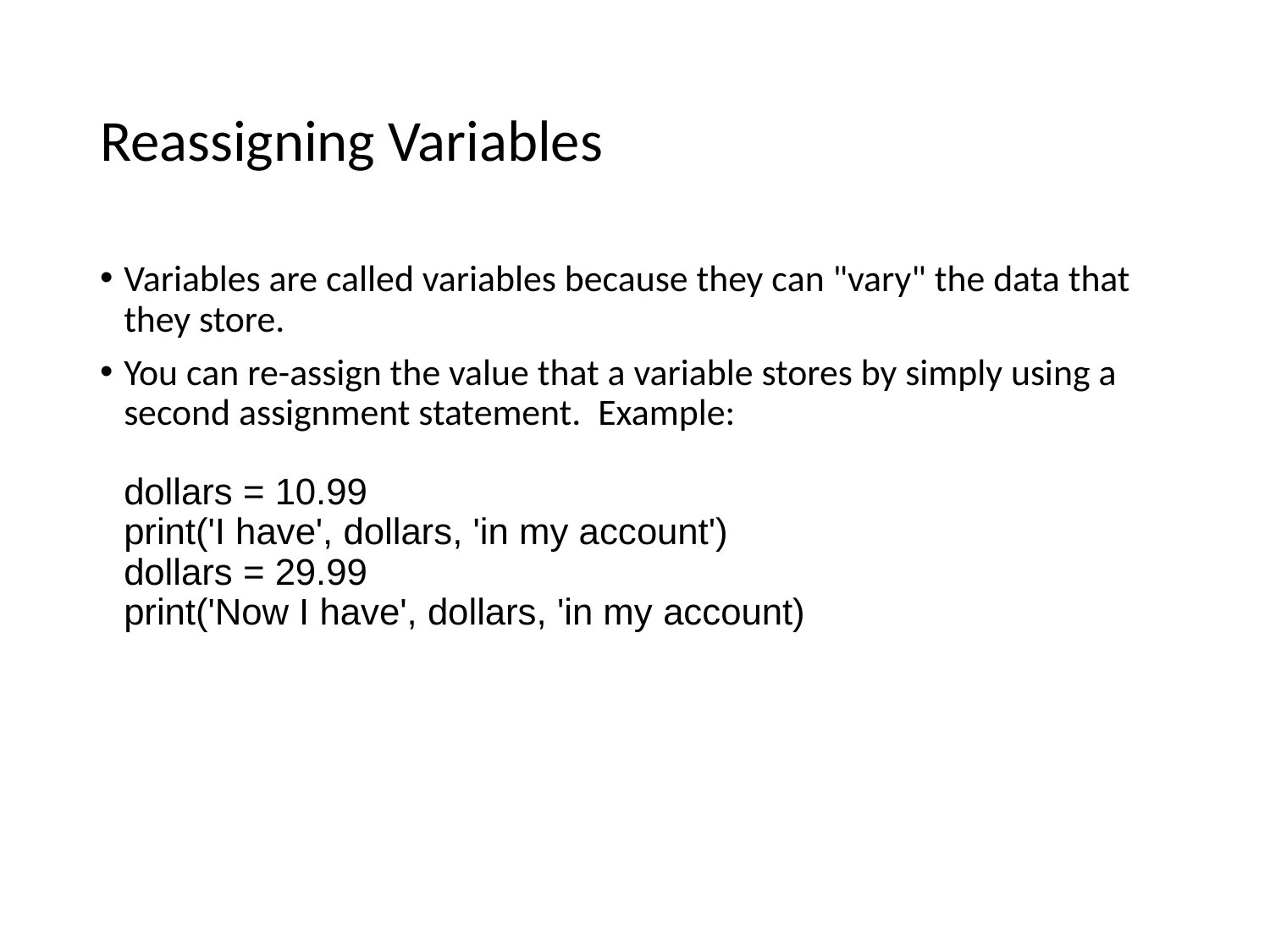

# Reassigning Variables
Variables are called variables because they can "vary" the data that they store.
You can re-assign the value that a variable stores by simply using a second assignment statement.  Example:
dollars = 10.99
print('I have', dollars, 'in my account')
dollars = 29.99
print('Now I have', dollars, 'in my account)